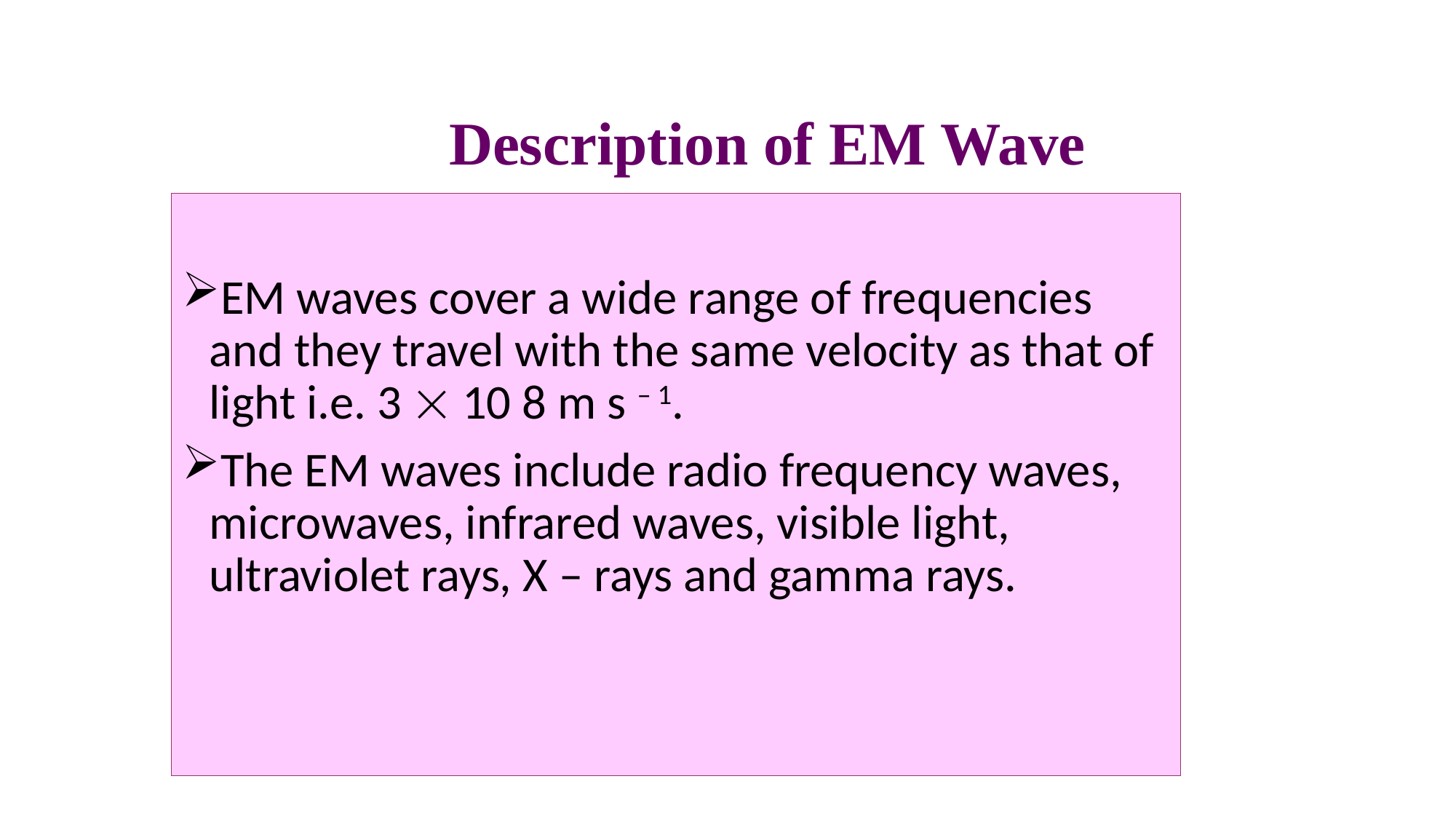

Description of EM Wave

EM waves cover a wide range of frequencies and they travel with the same velocity as that of light i.e. 3 × 10 8 m s – 1.
The EM waves include radio frequency waves, microwaves, infrared waves, visible light, ultraviolet rays, X – rays and gamma rays.